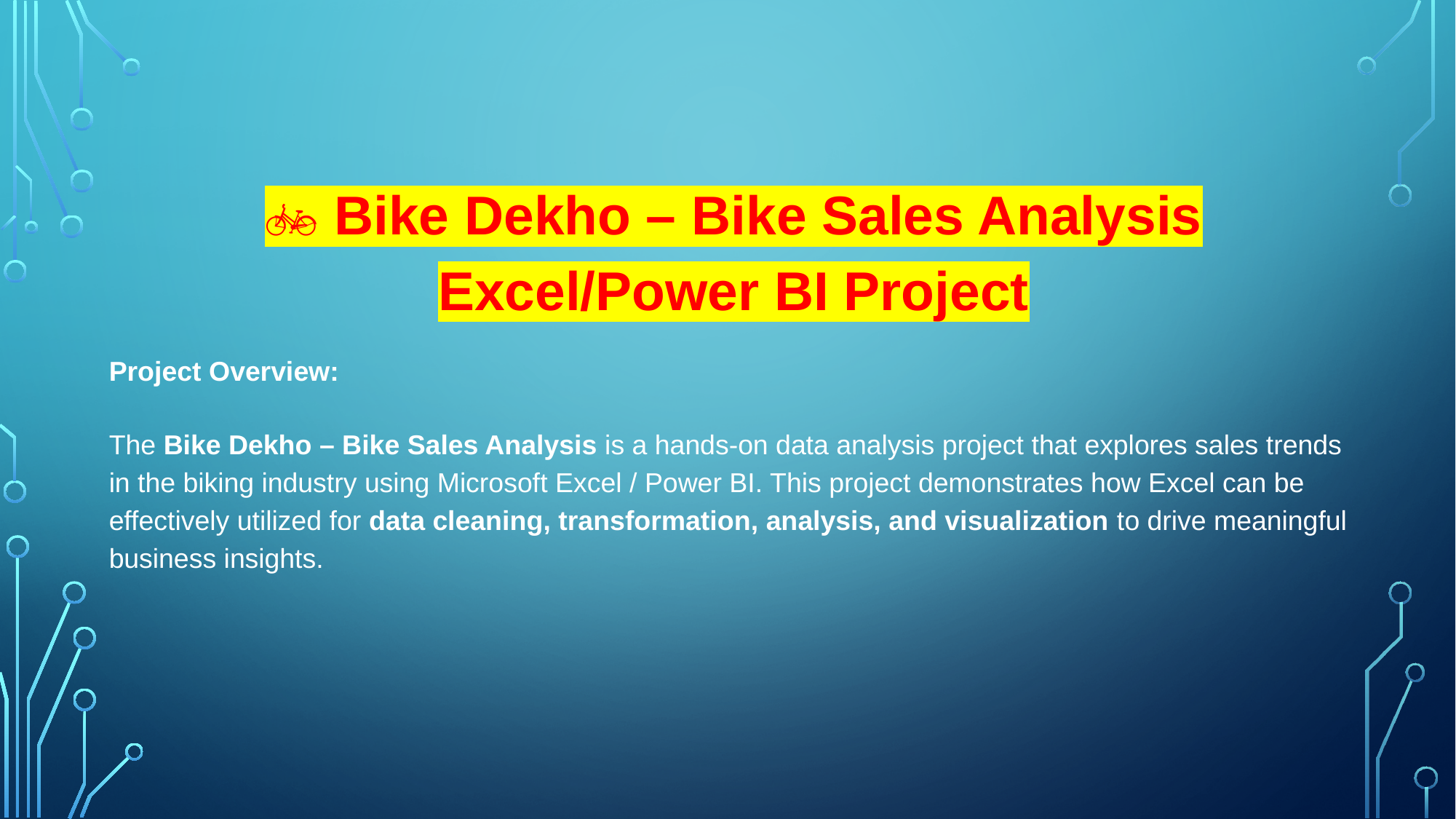

🚲 Bike Dekho – Bike Sales Analysis Excel/Power BI Project
Project Overview:
The Bike Dekho – Bike Sales Analysis is a hands-on data analysis project that explores sales trends in the biking industry using Microsoft Excel / Power BI. This project demonstrates how Excel can be effectively utilized for data cleaning, transformation, analysis, and visualization to drive meaningful business insights.